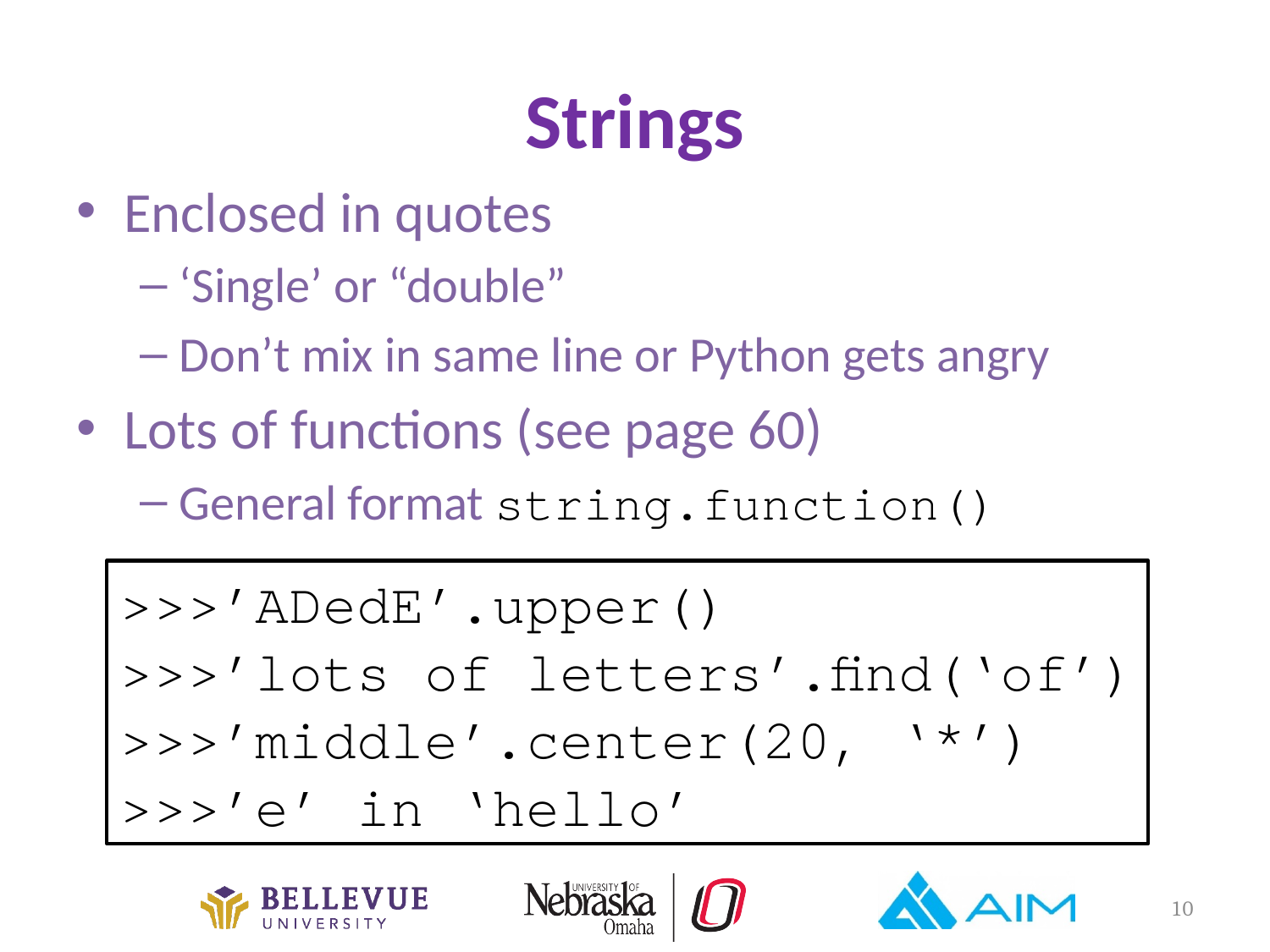

# Strings
Enclosed in quotes
‘Single’ or “double”
Don’t mix in same line or Python gets angry
Lots of functions (see page 60)
General format string.function()
>>>’ADedE’.upper()
>>>’lots of letters’.find(‘of’)
>>>’middle’.center(20, ‘*’)
>>>’e’ in ‘hello’
10